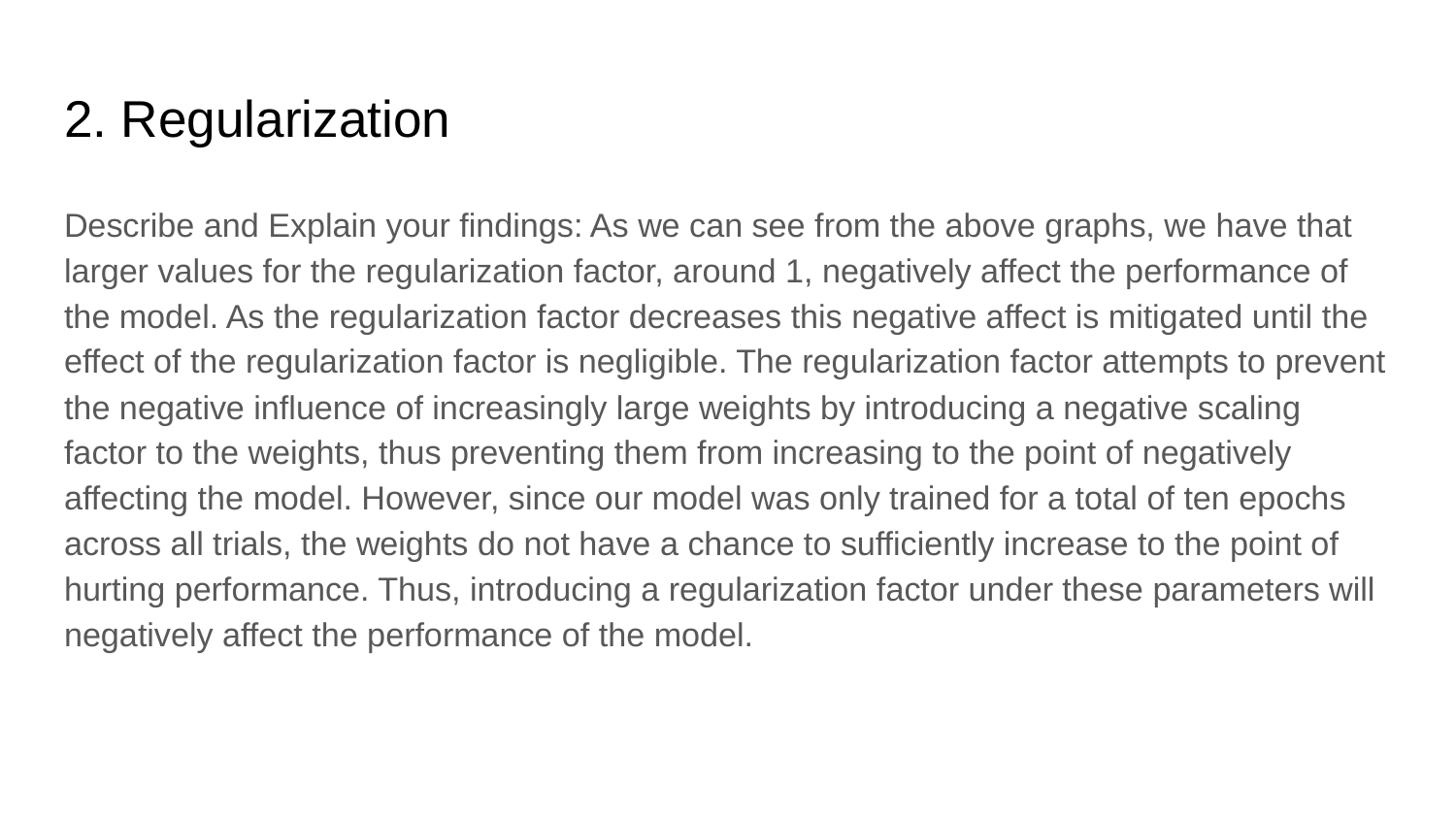

# 2. Regularization
Describe and Explain your findings: As we can see from the above graphs, we have that larger values for the regularization factor, around 1, negatively affect the performance of the model. As the regularization factor decreases this negative affect is mitigated until the effect of the regularization factor is negligible. The regularization factor attempts to prevent the negative influence of increasingly large weights by introducing a negative scaling factor to the weights, thus preventing them from increasing to the point of negatively affecting the model. However, since our model was only trained for a total of ten epochs across all trials, the weights do not have a chance to sufficiently increase to the point of hurting performance. Thus, introducing a regularization factor under these parameters will negatively affect the performance of the model.